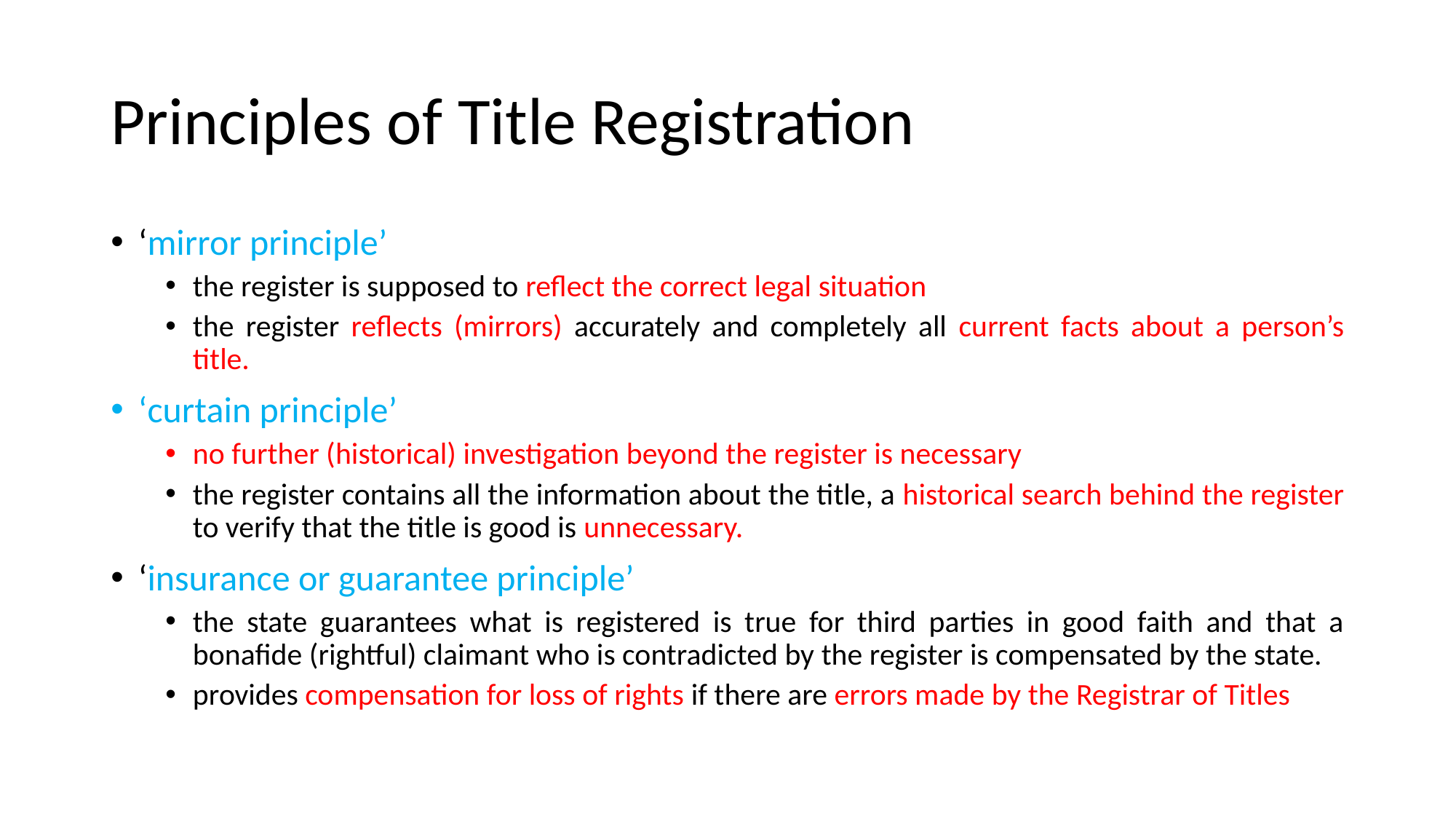

# Principles of Title Registration
‘mirror principle’
the register is supposed to reflect the correct legal situation
the register reflects (mirrors) accurately and completely all current facts about a person’s title.
‘curtain principle’
no further (historical) investigation beyond the register is necessary
the register contains all the information about the title, a historical search behind the register to verify that the title is good is unnecessary.
‘insurance or guarantee principle’
the state guarantees what is registered is true for third parties in good faith and that a bonafide (rightful) claimant who is contradicted by the register is compensated by the state.
provides compensation for loss of rights if there are errors made by the Registrar of Titles